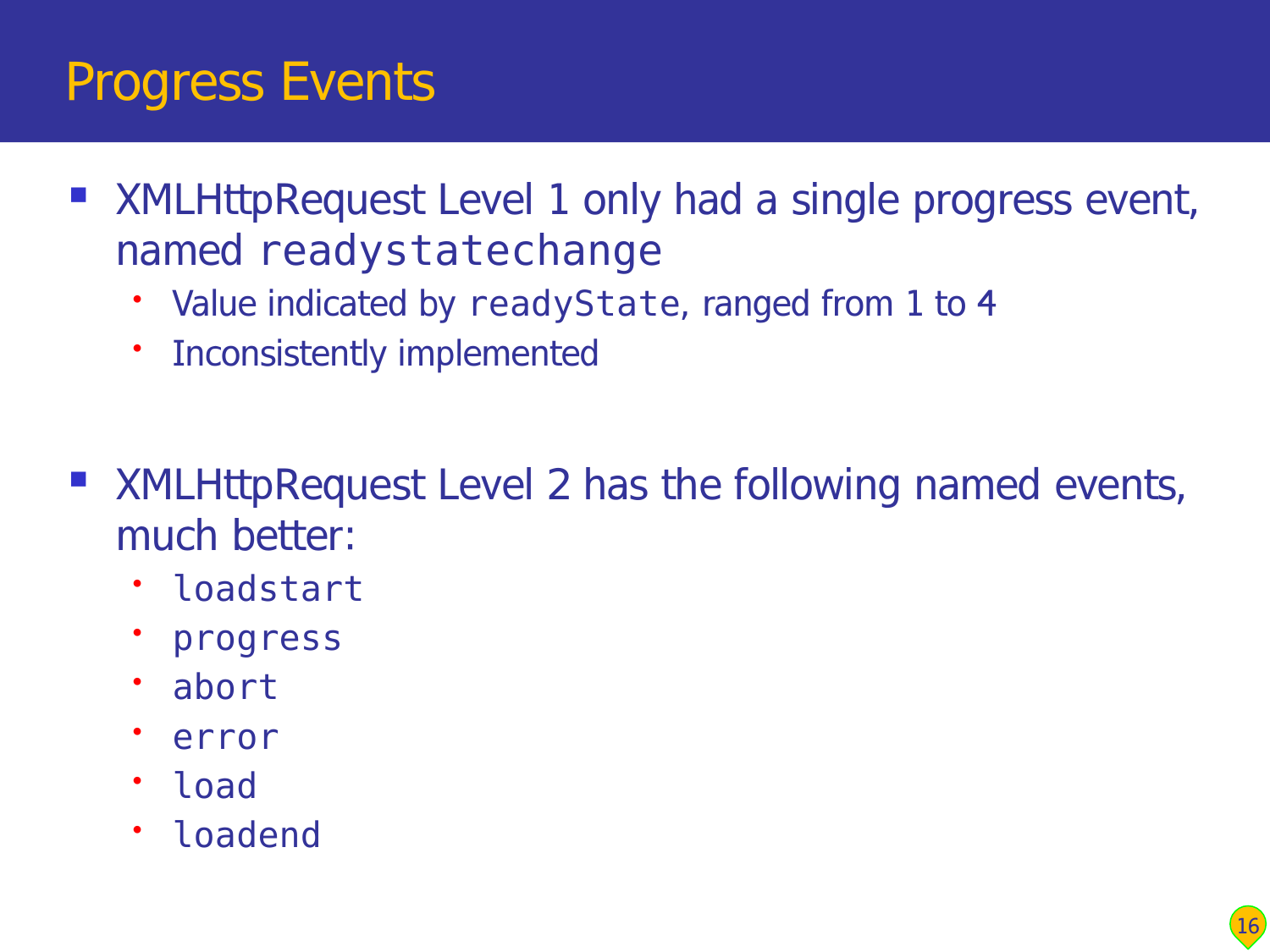

# Progress Events
XMLHttpRequest Level 1 only had a single progress event, named readystatechange
Value indicated by readyState, ranged from 1 to 4
Inconsistently implemented

XMLHttpRequest Level 2 has the following named events, much better:
loadstart
progress
abort
error
load
loadend

16